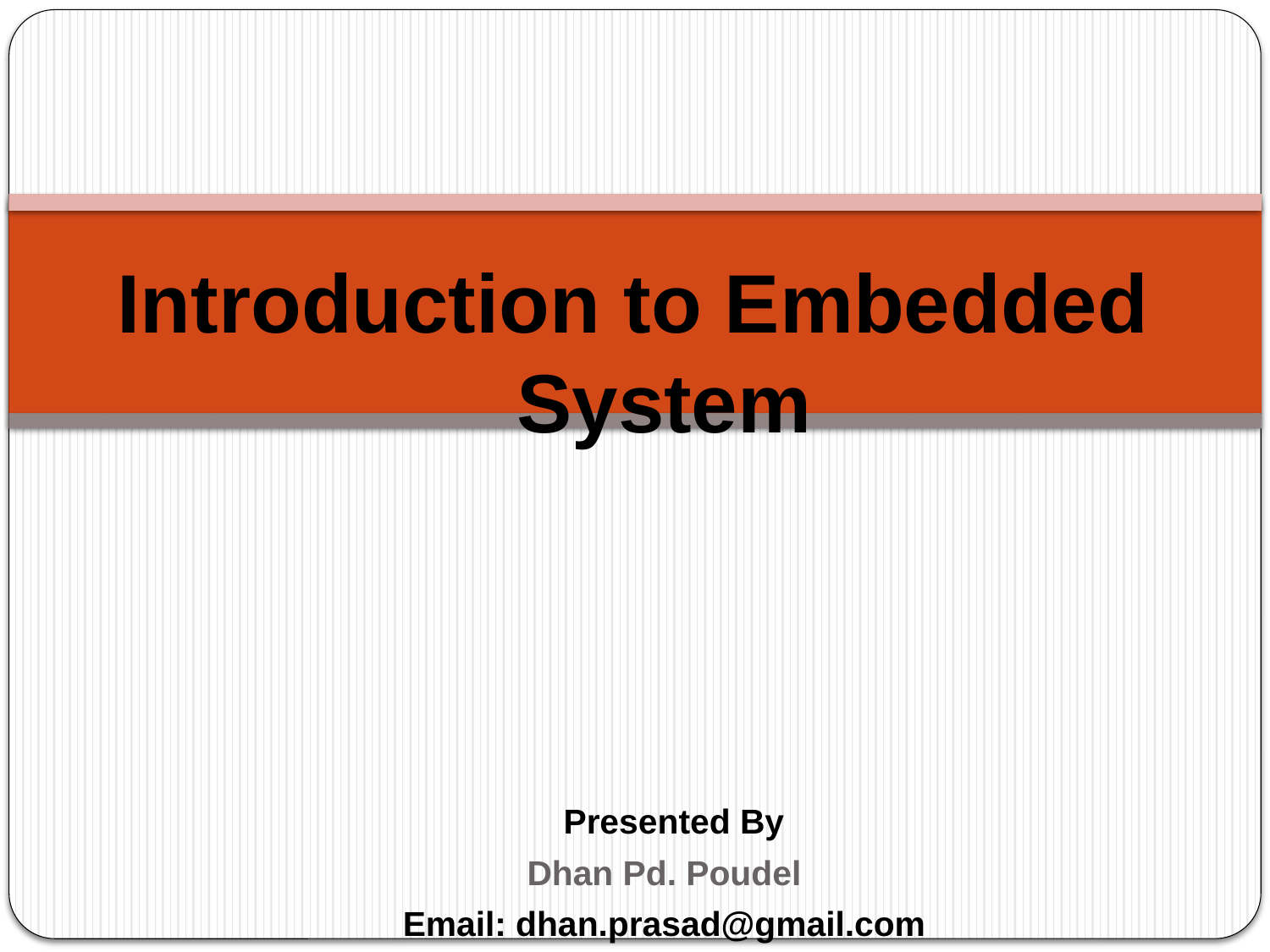

Introduction to Embedded System

								  Presented By
								Dhan Pd. Poudel
						Email: dhan.prasad@gmail.com